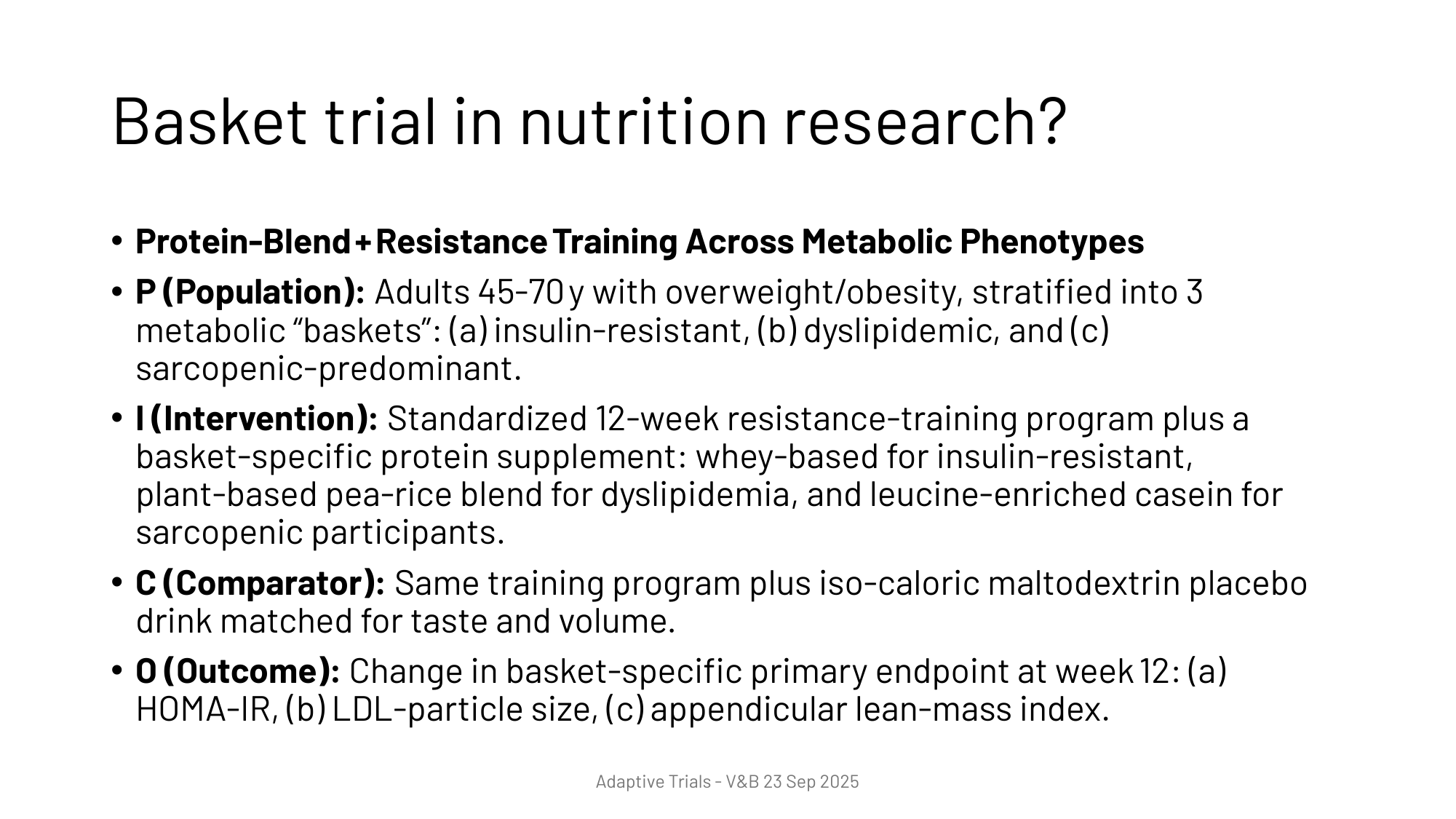

# Basket trial in nutrition research?
Protein‑Blend + Resistance Training Across Metabolic Phenotypes
P (Population): Adults 45‑70 y with overweight/obesity, stratified into 3 metabolic “baskets”: (a) insulin‑resistant, (b) dyslipidemic, and (c) sarcopenic‑predominant.
I (Intervention): Standardized 12‑week resistance‑training program plus a basket‑specific protein supplement: whey‑based for insulin‑resistant, plant‑based pea‑rice blend for dyslipidemia, and leucine‑enriched casein for sarcopenic participants.
C (Comparator): Same training program plus iso‑caloric maltodextrin placebo drink matched for taste and volume.
O (Outcome): Change in basket‑specific primary endpoint at week 12: (a) HOMA‑IR, (b) LDL‑particle size, (c) appendicular lean‑mass index.
Adaptive Trials - V&B 23 Sep 2025